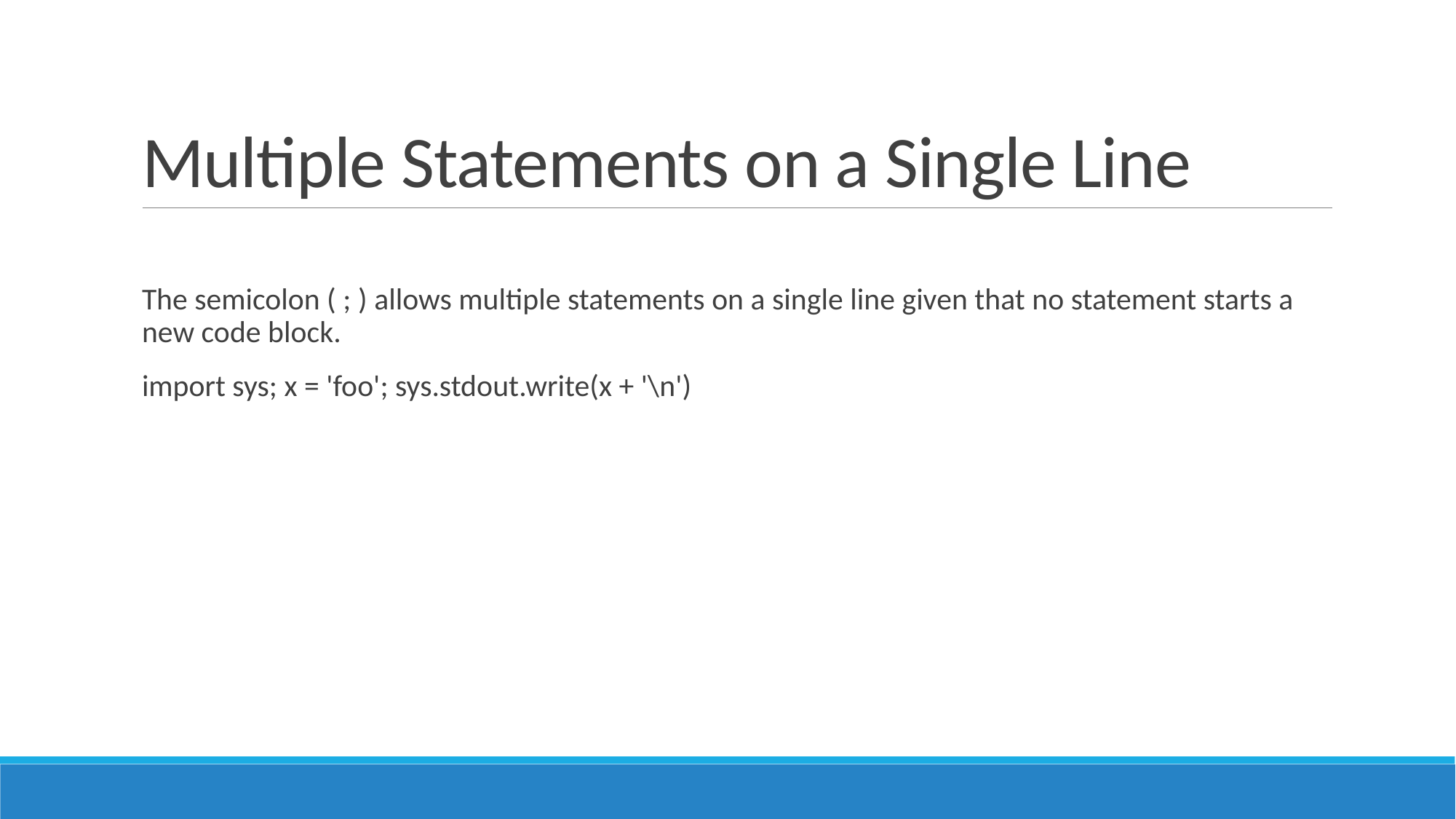

# Multiple Statements on a Single Line

The semicolon ( ; ) allows multiple statements on a single line given that no statement starts a new code block.
import sys; x = 'foo'; sys.stdout.write(x + '\n')